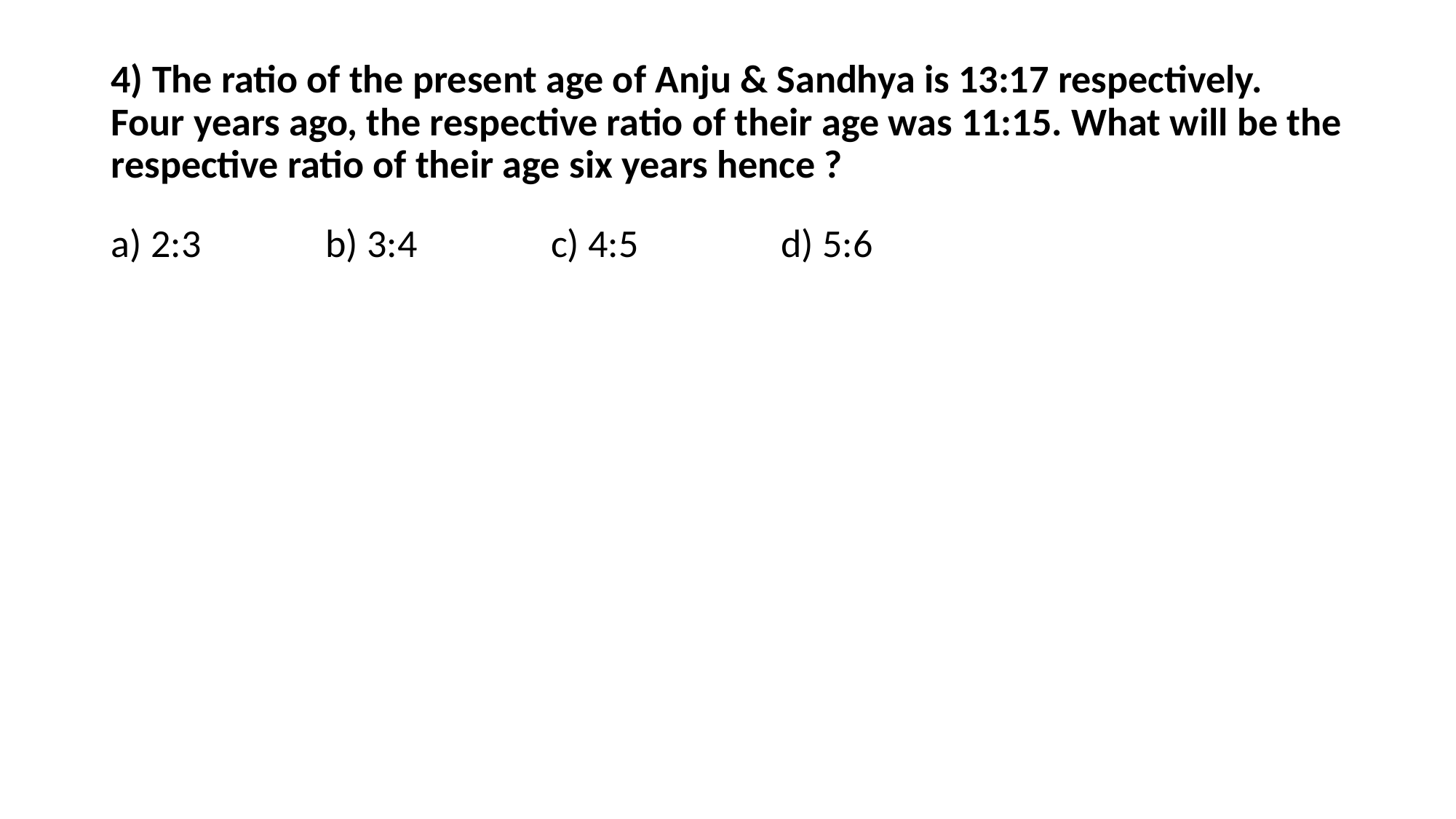

# 4) The ratio of the present age of Anju & Sandhya is 13:17 respectively. Four years ago, the respective ratio of their age was 11:15. What will be the respective ratio of their age six years hence ?
a) 2:3              b) 3:4               c) 4:5                d) 5:6